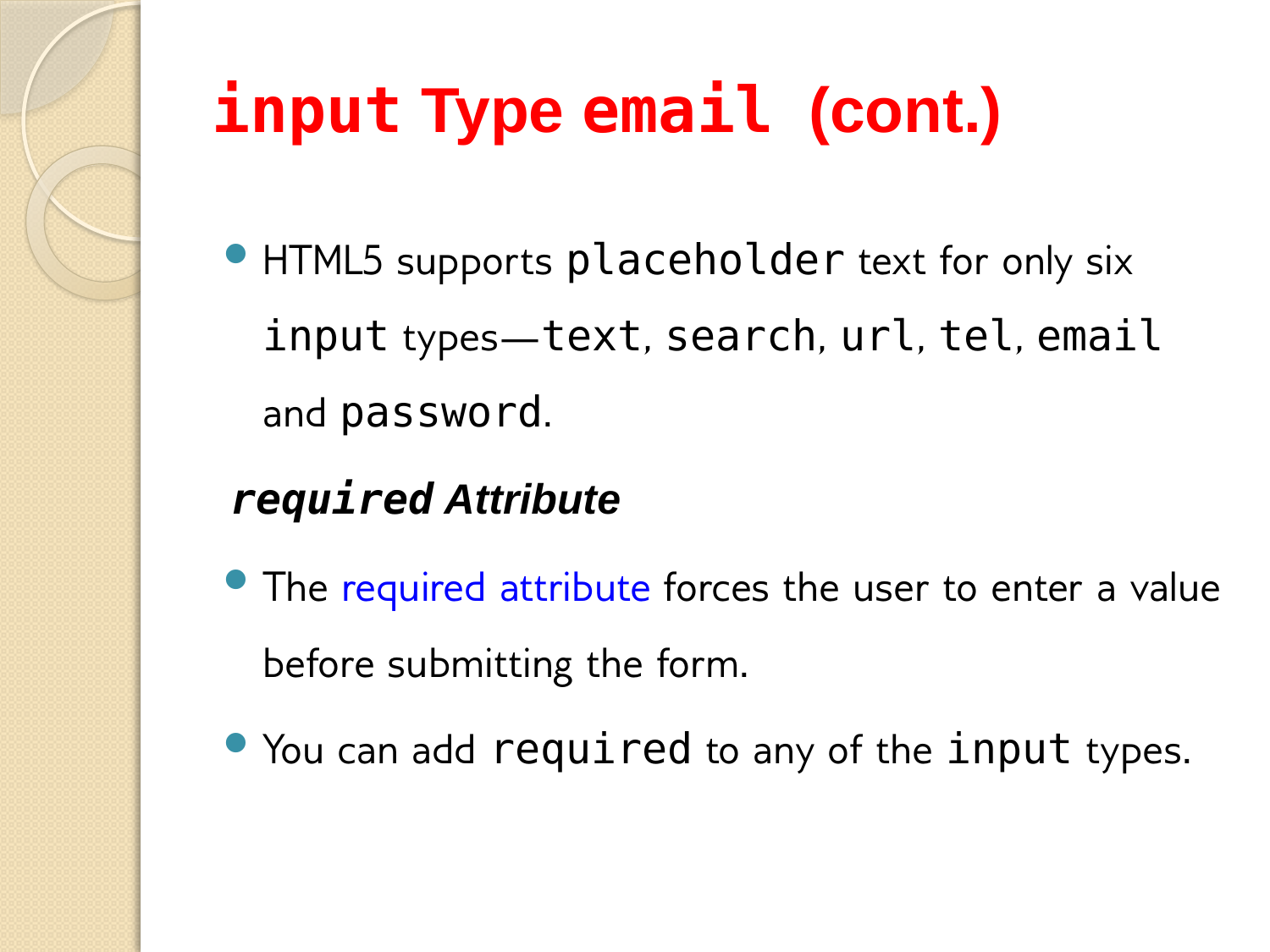

# input Type email  (cont.)
HTML5 supports placeholder text for only six input types—text, search, url, tel, email and password.
required Attribute
The required attribute forces the user to enter a value before submitting the form.
You can add required to any of the input types.